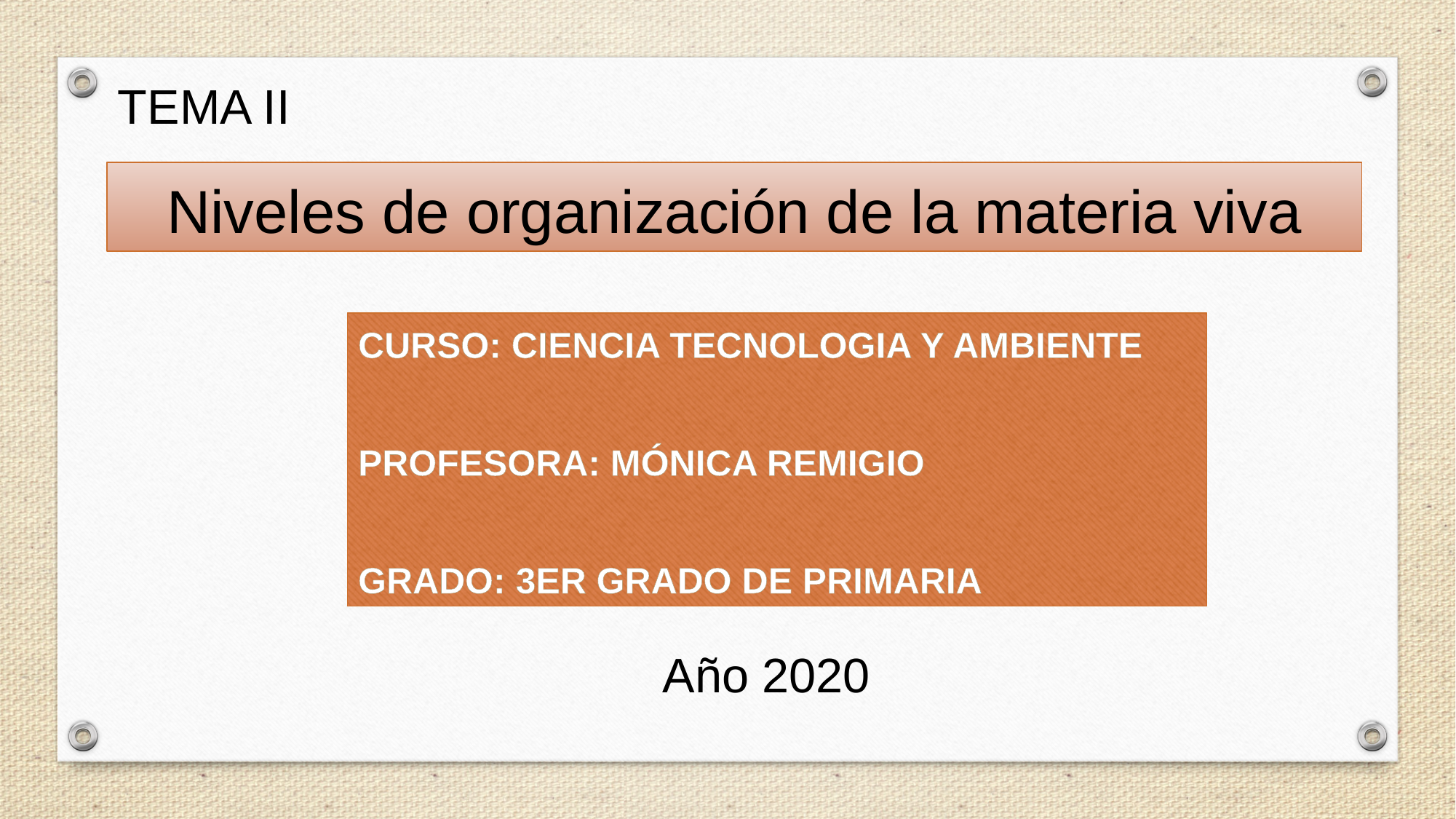

TEMA II
Niveles de organización de la materia viva
CURSO: CIENCIA TECNOLOGIA Y AMBIENTE

PROFESORA: MÓNICA REMIGIO

GRADO: 3ER GRADO DE PRIMARIA
Año 2020